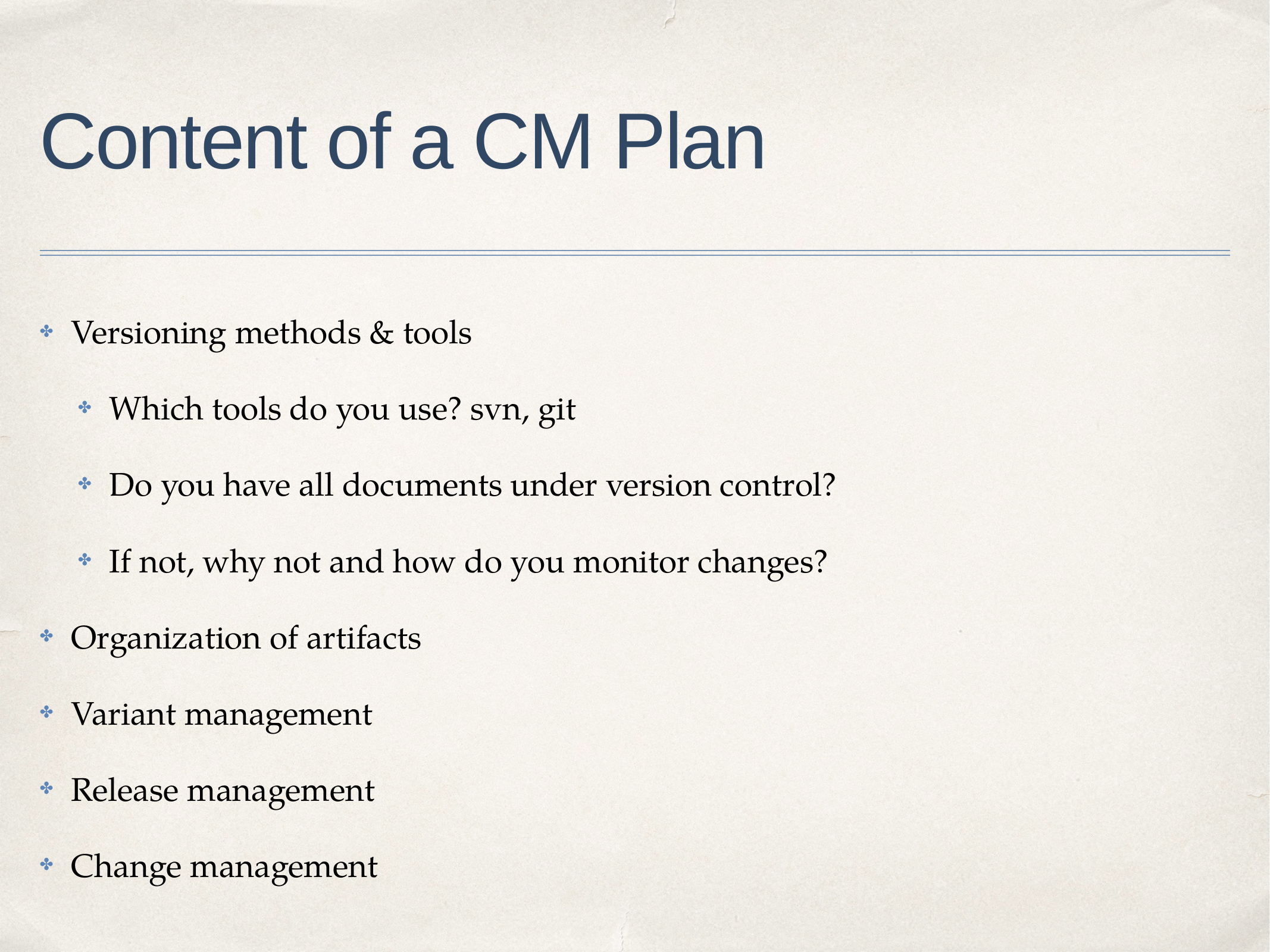

# Content of a CM Plan
Versioning methods & tools
Which tools do you use? svn, git
Do you have all documents under version control?
If not, why not and how do you monitor changes?
Organization of artifacts
Variant management
Release management
Change management